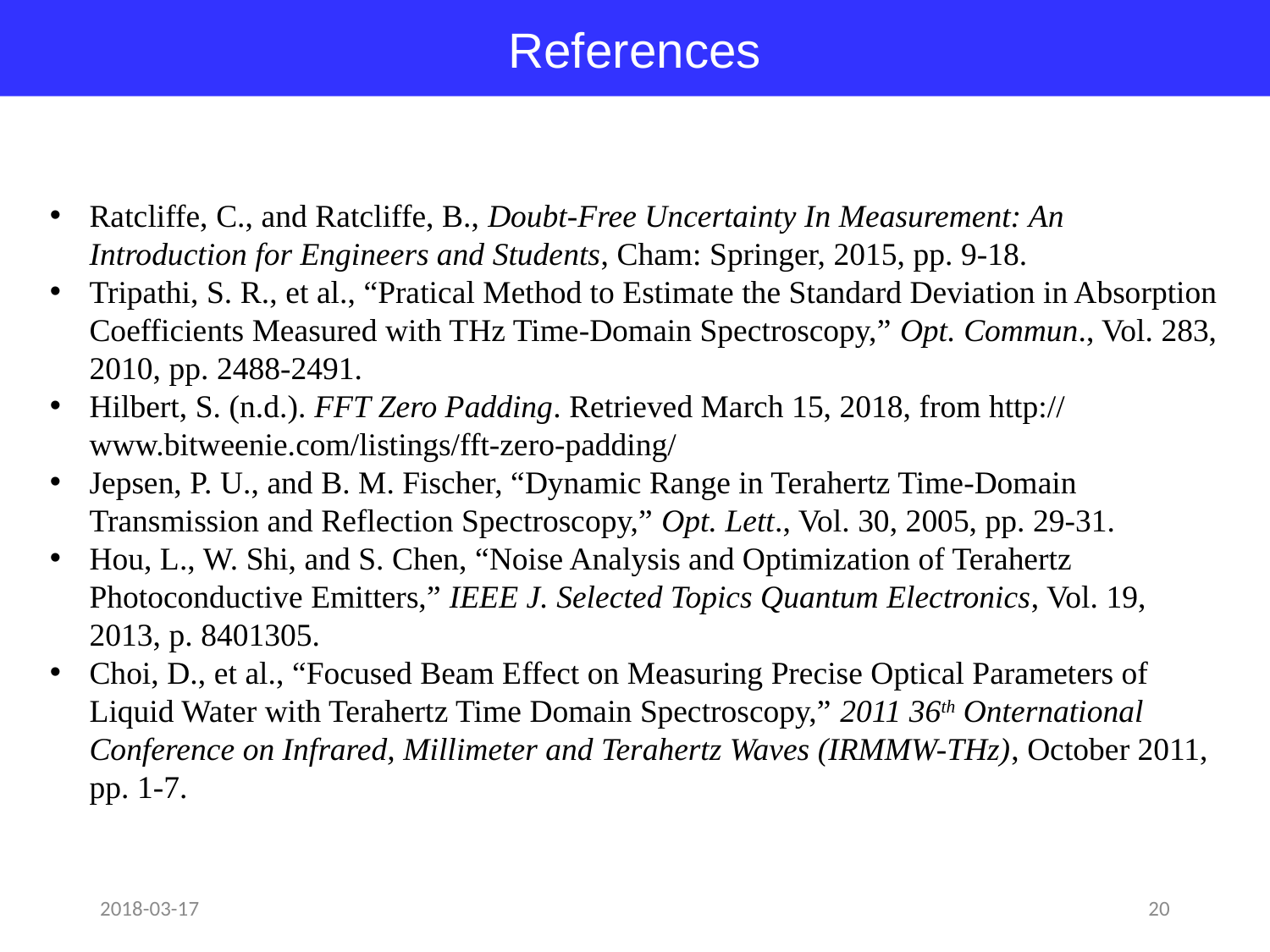

References
Ratcliffe, C., and Ratcliffe, B., Doubt-Free Uncertainty In Measurement: An Introduction for Engineers and Students, Cham: Springer, 2015, pp. 9-18.
Tripathi, S. R., et al., “Pratical Method to Estimate the Standard Deviation in Absorption Coefficients Measured with THz Time-Domain Spectroscopy,” Opt. Commun., Vol. 283, 2010, pp. 2488-2491.
Hilbert, S. (n.d.). FFT Zero Padding. Retrieved March 15, 2018, from http://www.bitweenie.com/listings/fft-zero-padding/
Jepsen, P. U., and B. M. Fischer, “Dynamic Range in Terahertz Time-Domain Transmission and Reflection Spectroscopy,” Opt. Lett., Vol. 30, 2005, pp. 29-31.
Hou, L., W. Shi, and S. Chen, “Noise Analysis and Optimization of Terahertz Photoconductive Emitters,” IEEE J. Selected Topics Quantum Electronics, Vol. 19, 2013, p. 8401305.
Choi, D., et al., “Focused Beam Effect on Measuring Precise Optical Parameters of Liquid Water with Terahertz Time Domain Spectroscopy,” 2011 36th Onternational Conference on Infrared, Millimeter and Terahertz Waves (IRMMW-THz), October 2011, pp. 1-7.
2018-03-17
20